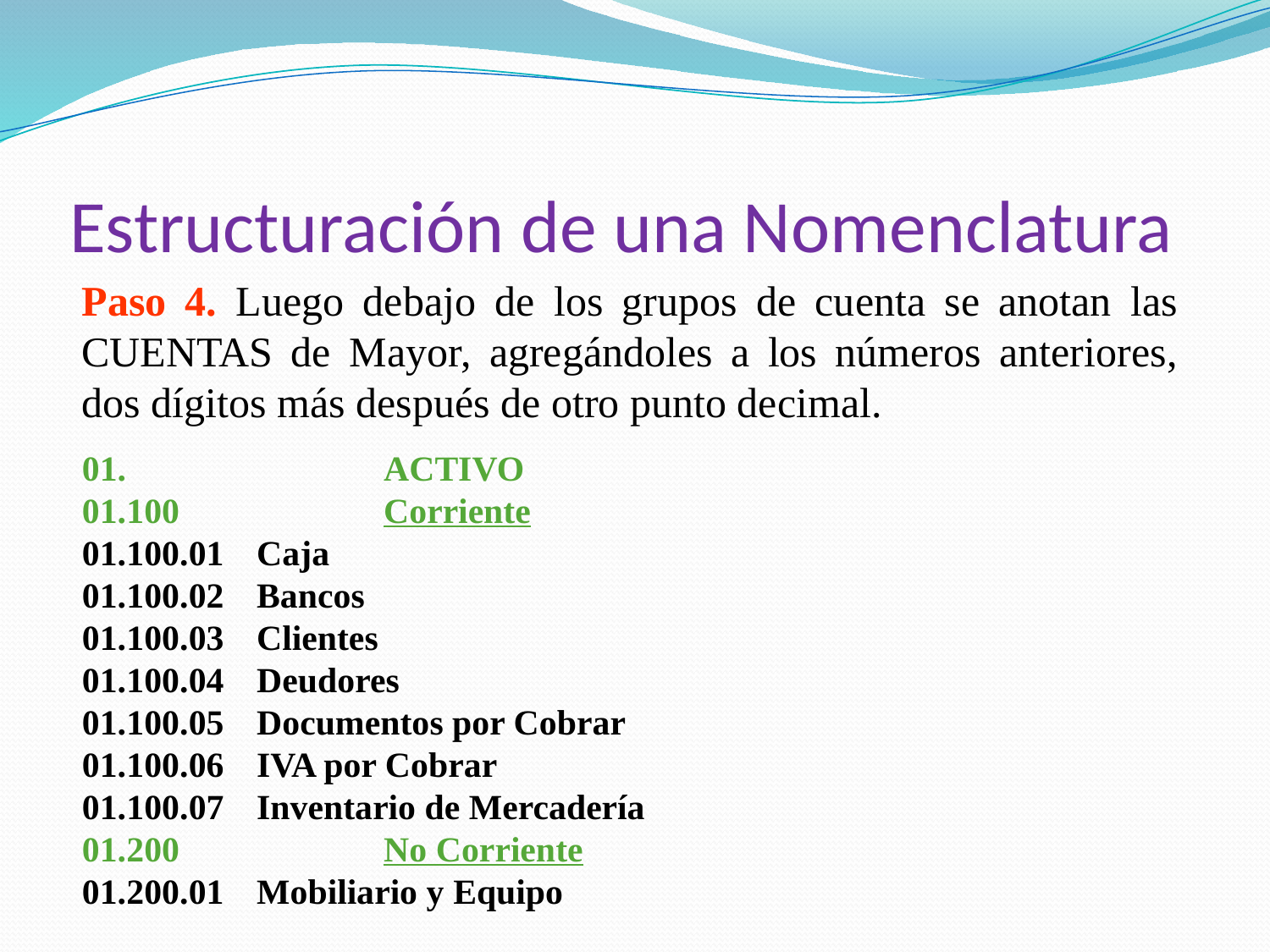

# Estructuración de una Nomenclatura
Paso 4. Luego debajo de los grupos de cuenta se anotan las CUENTAS de Mayor, agregándoles a los números anteriores, dos dígitos más después de otro punto decimal.
01.		 	ACTIVO
01.100		Corriente
01.100.01	Caja
01.100.02	Bancos
01.100.03	Clientes
01.100.04	Deudores
01.100.05	Documentos por Cobrar
01.100.06	IVA por Cobrar
01.100.07	Inventario de Mercadería
01.200		No Corriente
01.200.01	Mobiliario y Equipo